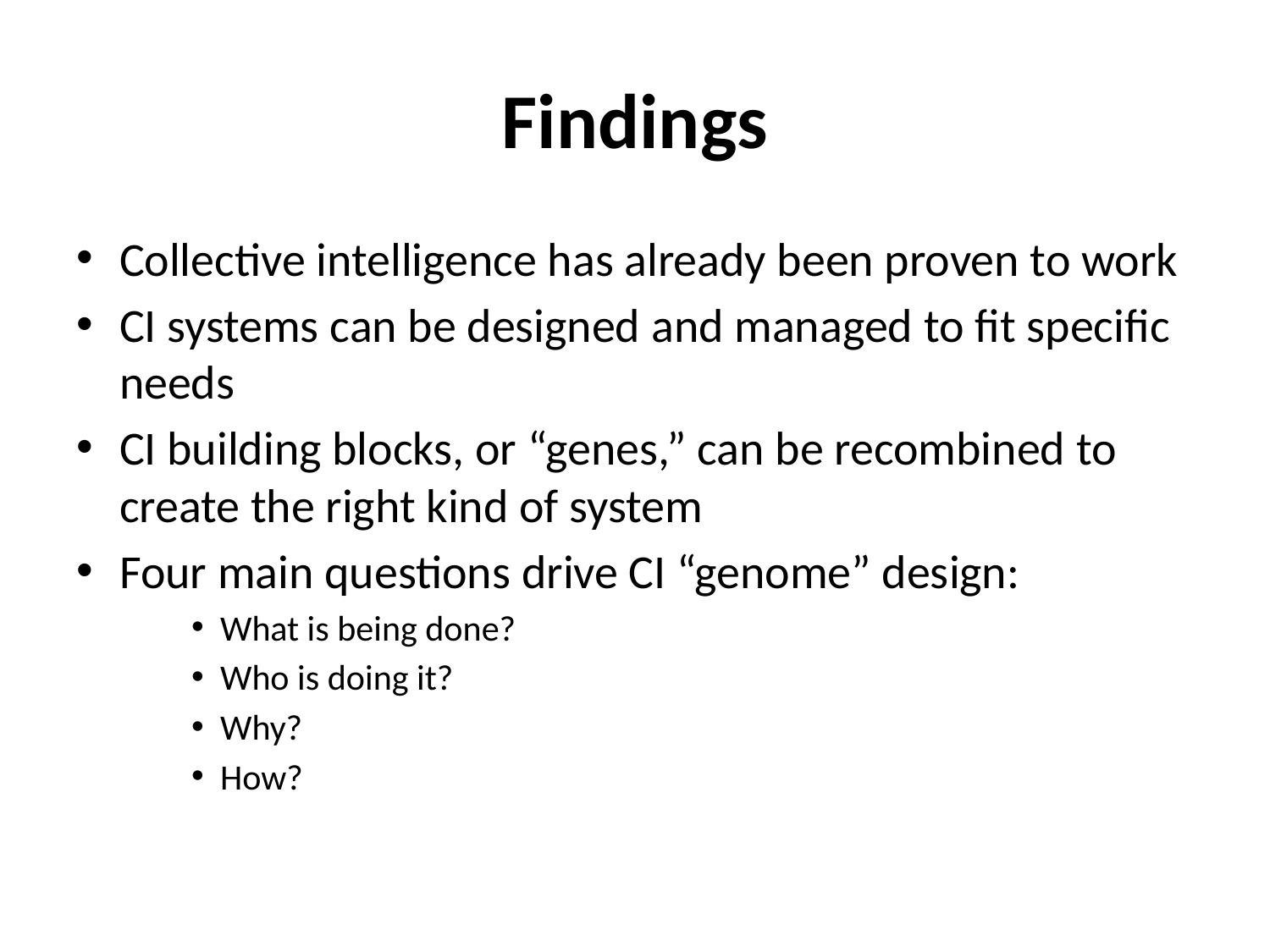

# Findings
Collective intelligence has already been proven to work
CI systems can be designed and managed to fit specific needs
CI building blocks, or “genes,” can be recombined to create the right kind of system
Four main questions drive CI “genome” design:
What is being done?
Who is doing it?
Why?
How?